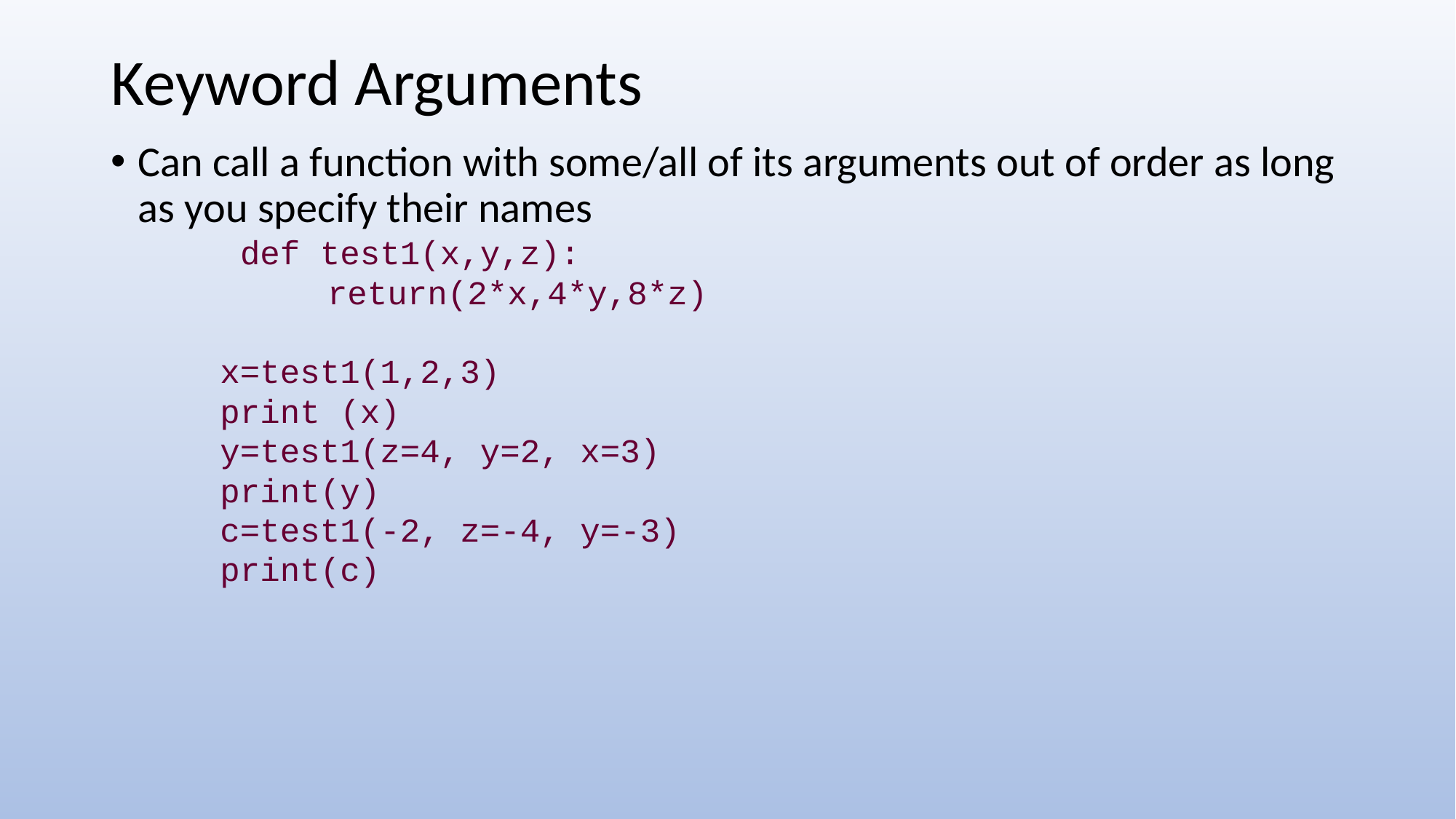

# Keyword Arguments
Can call a function with some/all of its arguments out of order as long as you specify their names
 def test1(x,y,z):
	    return(2*x,4*y,8*z)

x=test1(1,2,3)
print (x)
y=test1(z=4, y=2, x=3)
print(y)
c=test1(-2, z=-4, y=-3)
print(c)